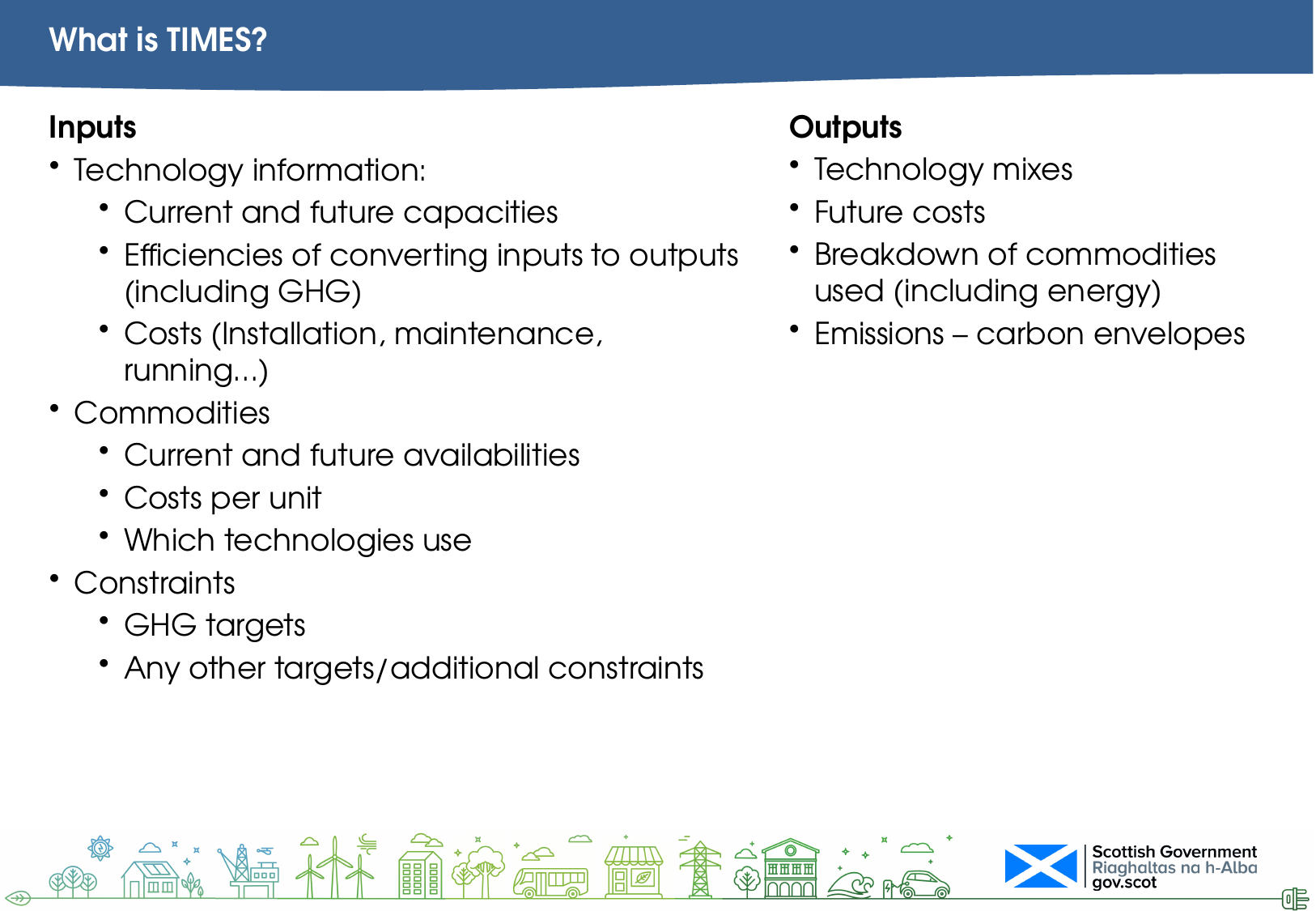

# What is TIMES?
Inputs
Technology information:
Current and future capacities
Efficiencies of converting inputs to outputs (including GHG)
Costs (Installation, maintenance, running…)
Commodities
Current and future availabilities
Costs per unit
Which technologies use
Constraints
GHG targets
Any other targets/additional constraints

Outputs
Technology mixes
Future costs
Breakdown of commodities used (including energy)
Emissions – carbon envelopes